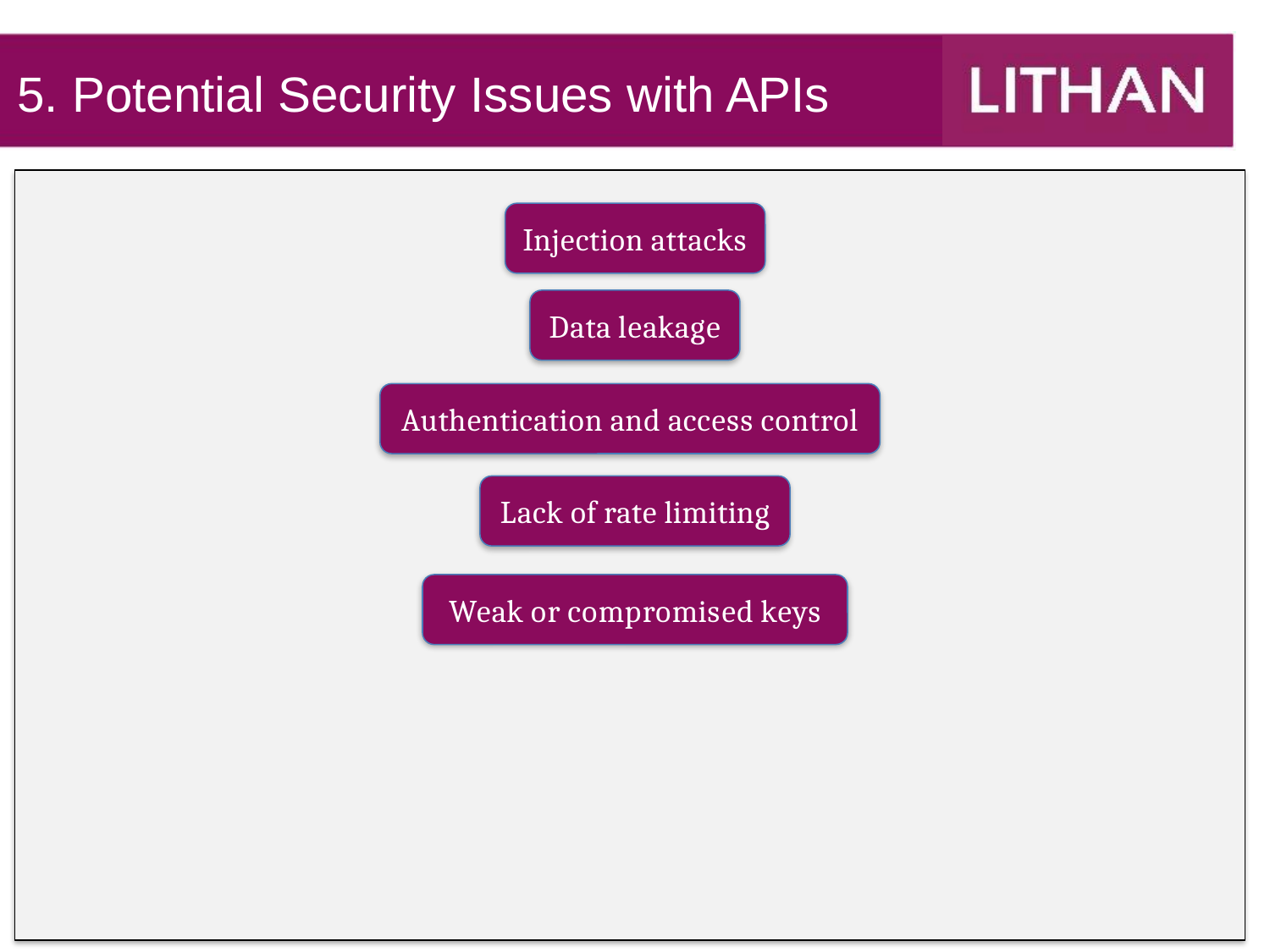

5. Potential Security Issues with APIs

Injection attacks

Data leakage
Authentication and access control
Lack of rate limiting
Weak or compromised keys